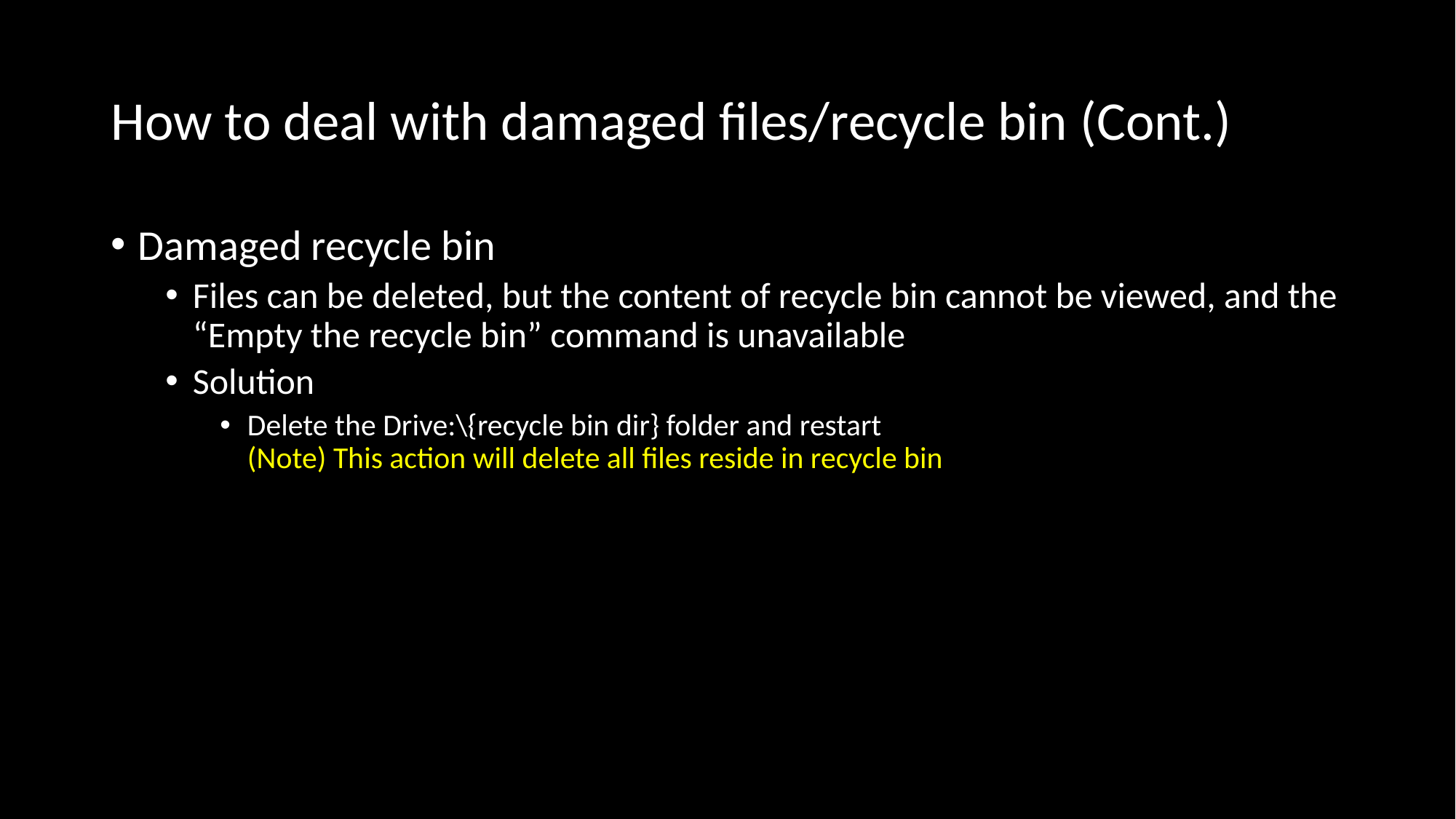

# How to deal with damaged files/recycle bin (Cont.)
Damaged recycle bin
Files can be deleted, but the content of recycle bin cannot be viewed, and the “Empty the recycle bin” command is unavailable
Solution
Delete the Drive:\{recycle bin dir} folder and restart
(Note) This action will delete all files reside in recycle bin